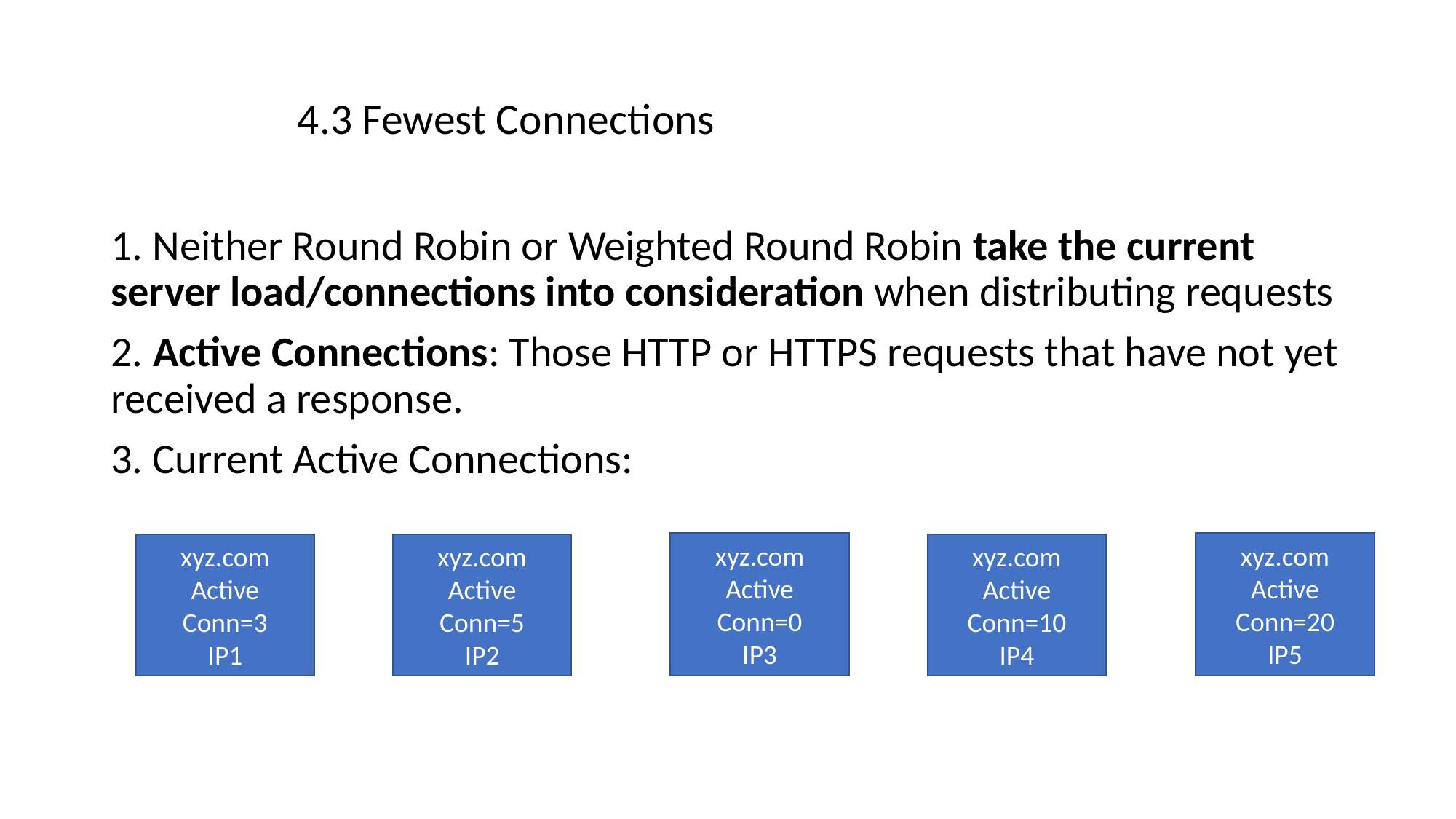

# 4.3 Fewest Connections
1. Neither Round Robin or Weighted Round Robin take the current server load/connections into consideration when distributing requests
2. Active Connections: Those HTTP or HTTPS requests that have not yet received a response.
3. Current Active Connections:

xyz.com
Active Conn=0
IP3
xyz.com
Active Conn=20
IP5
xyz.com
Active Conn=5
IP2
xyz.com
Active Conn=10
IP4
xyz.com
Active Conn=3
IP1